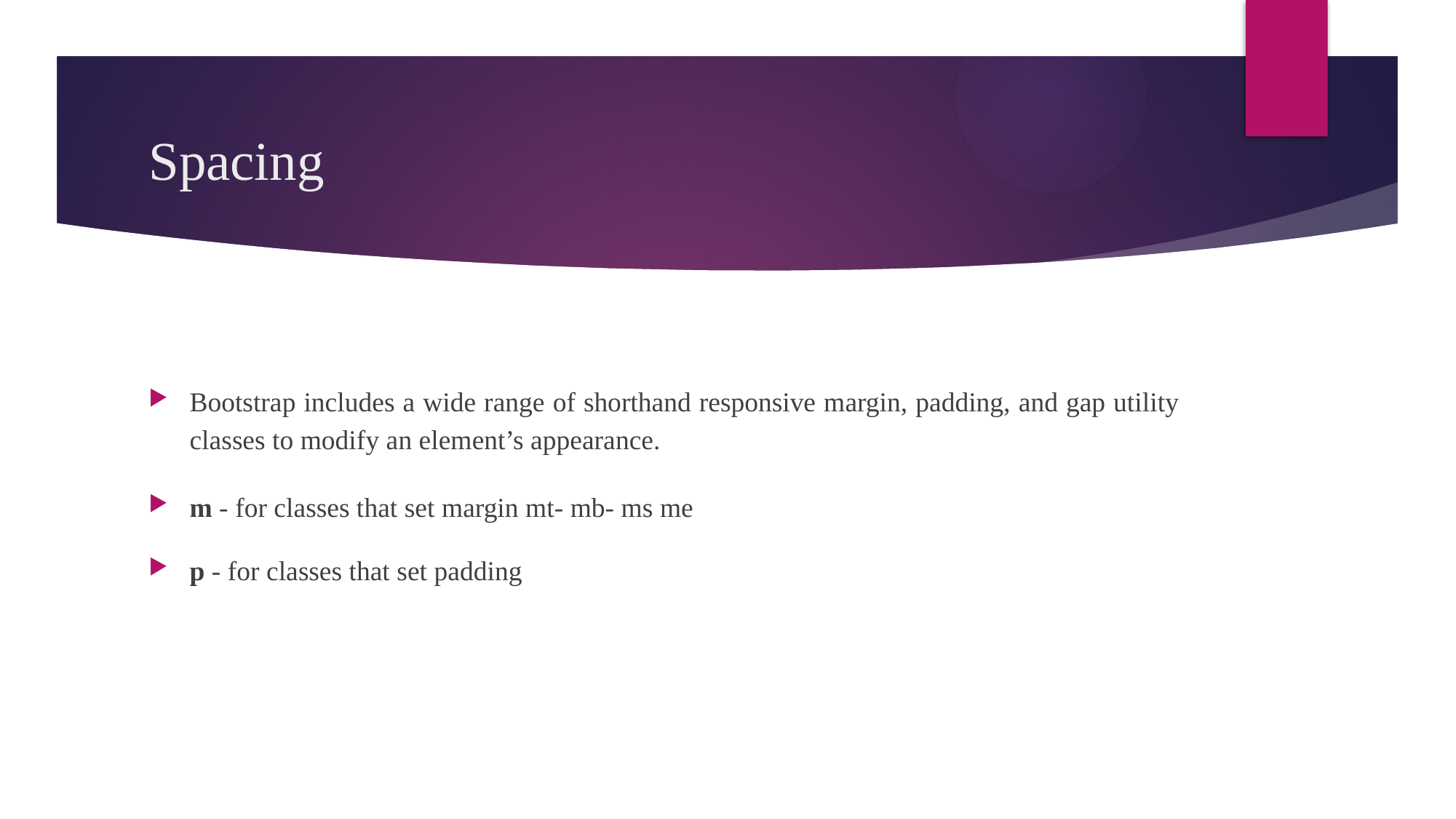

# Spacing

Bootstrap includes a wide range of shorthand responsive margin, padding, and gap utility classes to modify an element’s appearance.
m - for classes that set margin mt- mb- ms me
p - for classes that set padding